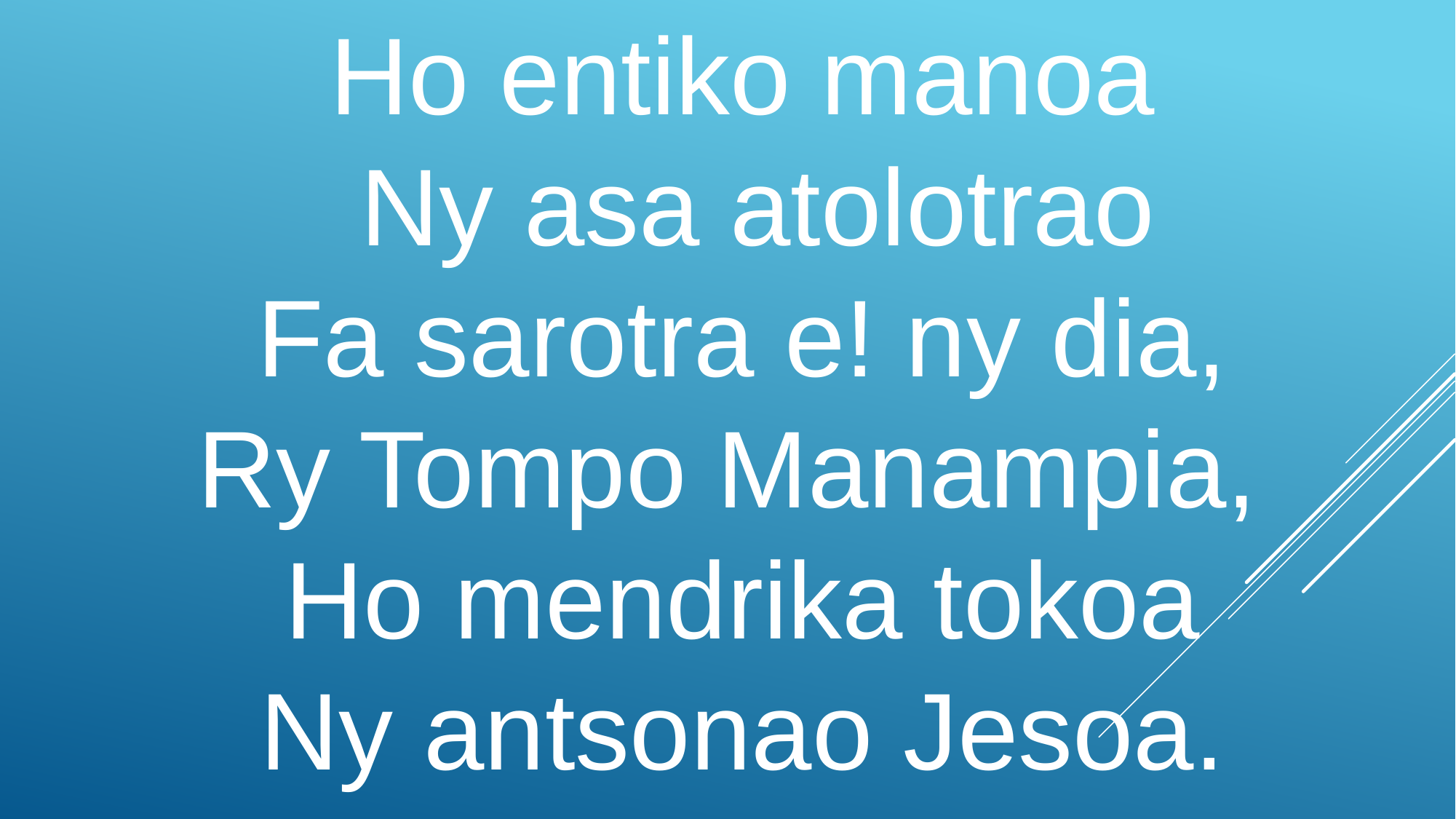

Ho entiko manoa
  Ny asa atolotrao
 Fa sarotra e! ny dia,
Ry Tompo Manampia,
 Ho mendrika tokoa
 Ny antsonao Jesoa.